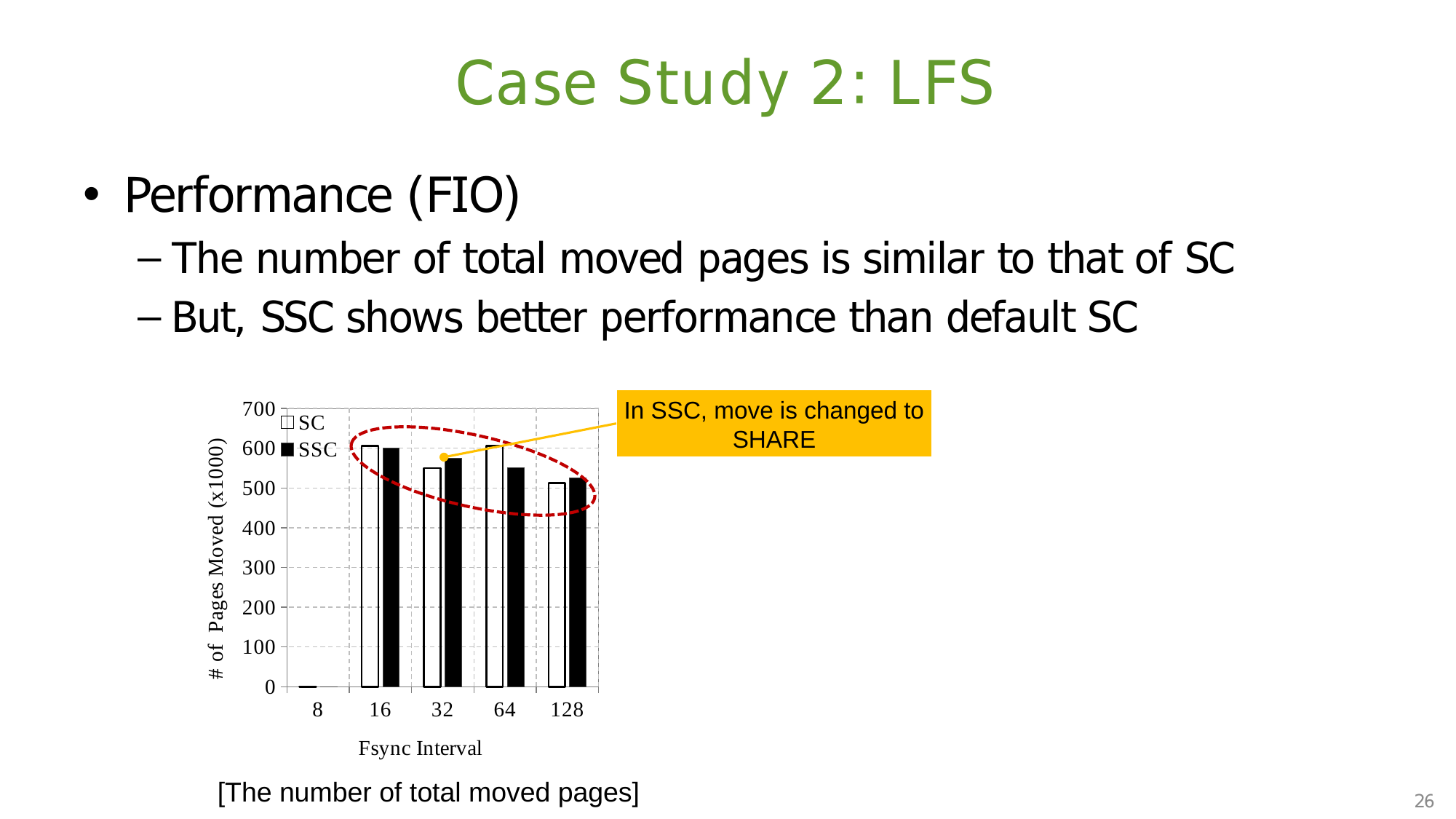

# Case Study 2: LFS
Performance (FIO)
The number of total moved pages is similar to that of SC
But, SSC shows better performance than default SC

### Chart

| Category | SC | SSC |
|---|---|---|
| 8 | 0.005 | 0.001 |
| 16 | 606.077 | 600.226 |
| 32 | 549.872 | 574.141 |
| 64 | 606.338 | 550.827 |
| 128 | 512.688 | 524.908 |
In SSC, move is changed to SHARE

[The number of total moved pages]
26